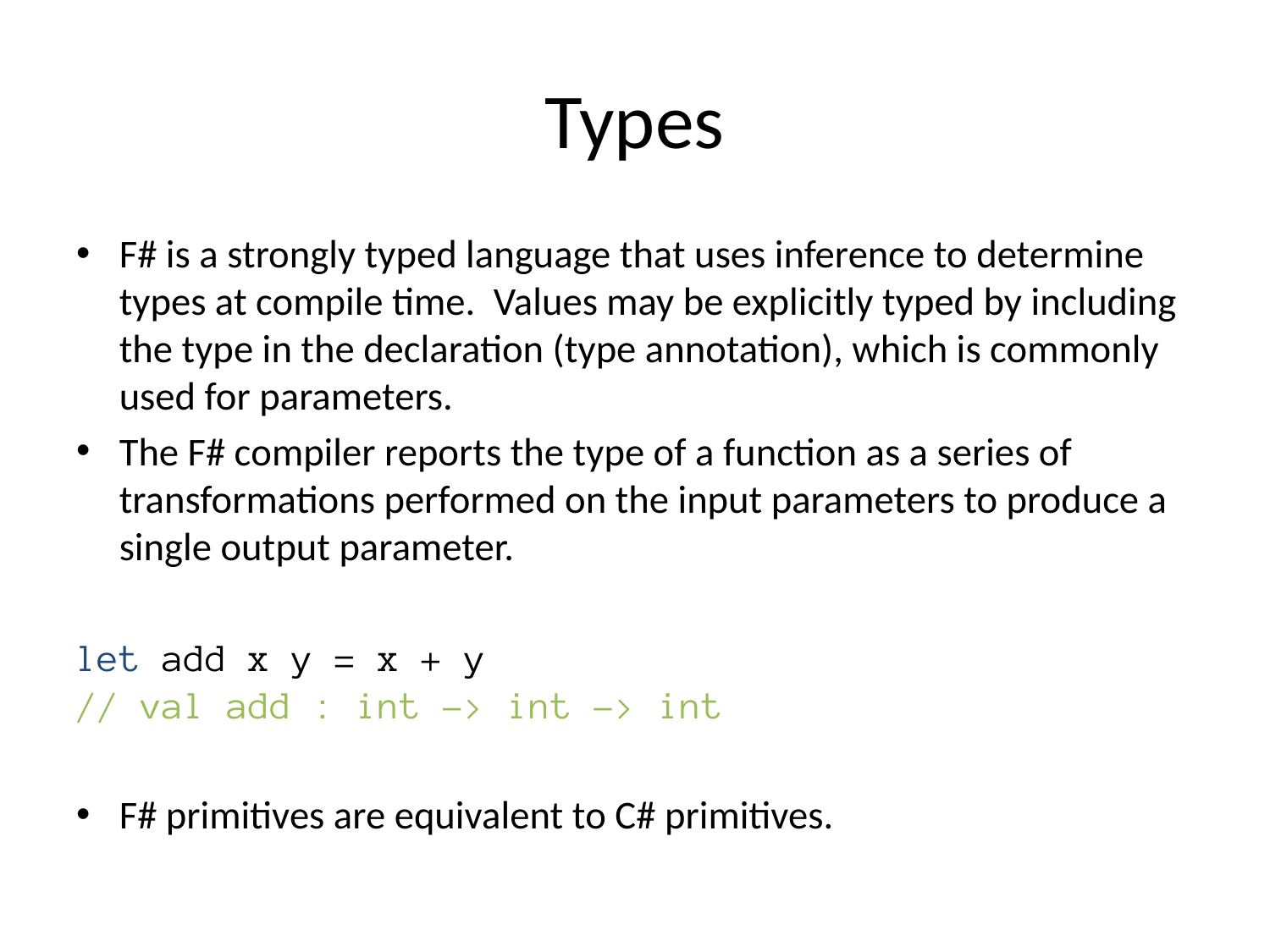

# Types
F# is a strongly typed language that uses inference to determine types at compile time.  Values may be explicitly typed by including the type in the declaration (type annotation), which is commonly used for parameters.
The F# compiler reports the type of a function as a series of transformations performed on the input parameters to produce a single output parameter.

let add x y = x + y
// val add : int -> int -> int

F# primitives are equivalent to C# primitives.